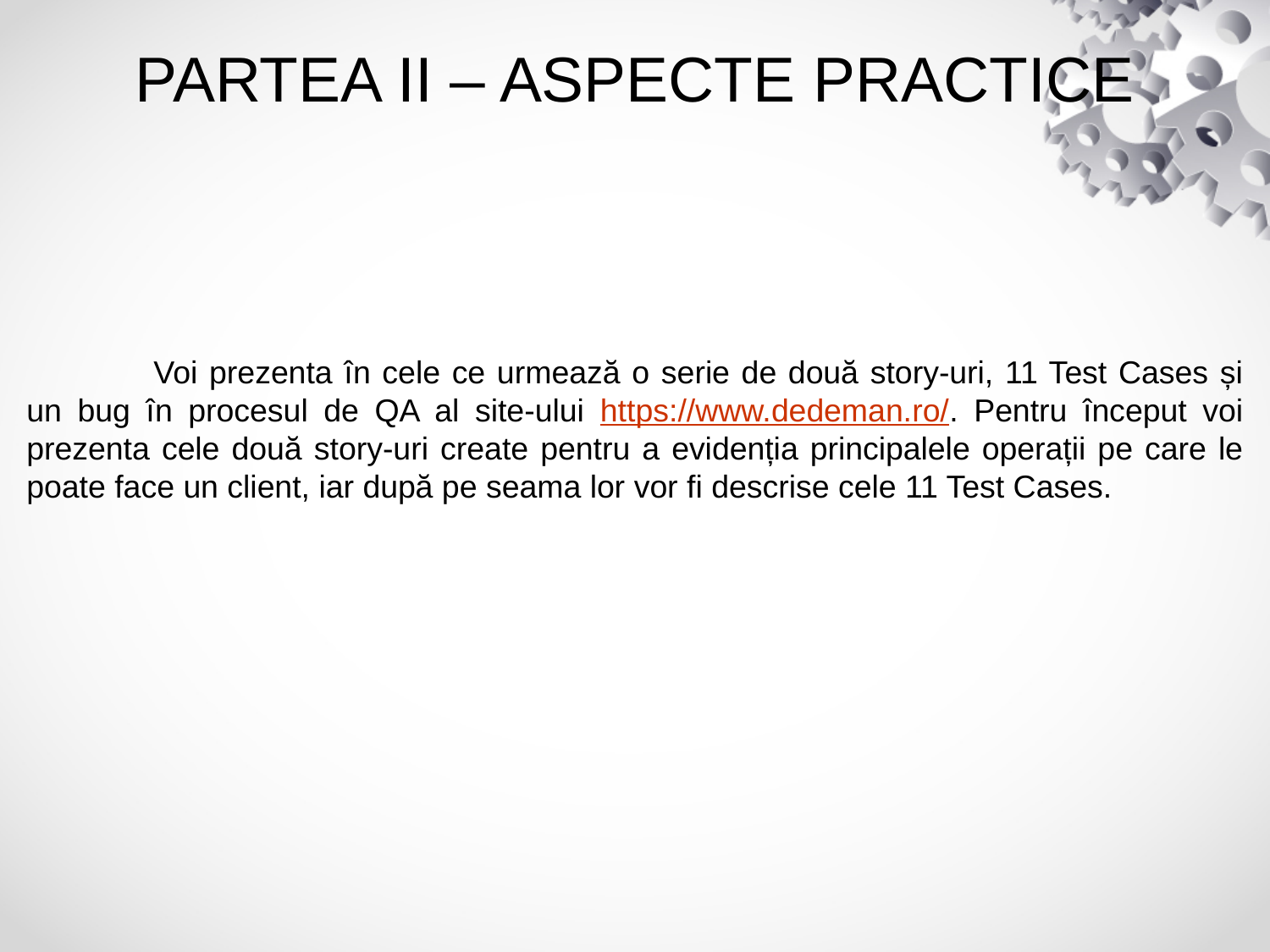

# PARTEA II – ASPECTE PRACTICE

	Voi prezenta în cele ce urmează o serie de două story-uri, 11 Test Cases și un bug în procesul de QA al site-ului https://www.dedeman.ro/. Pentru început voi prezenta cele două story-uri create pentru a evidenția principalele operații pe care le poate face un client, iar după pe seama lor vor fi descrise cele 11 Test Cases.